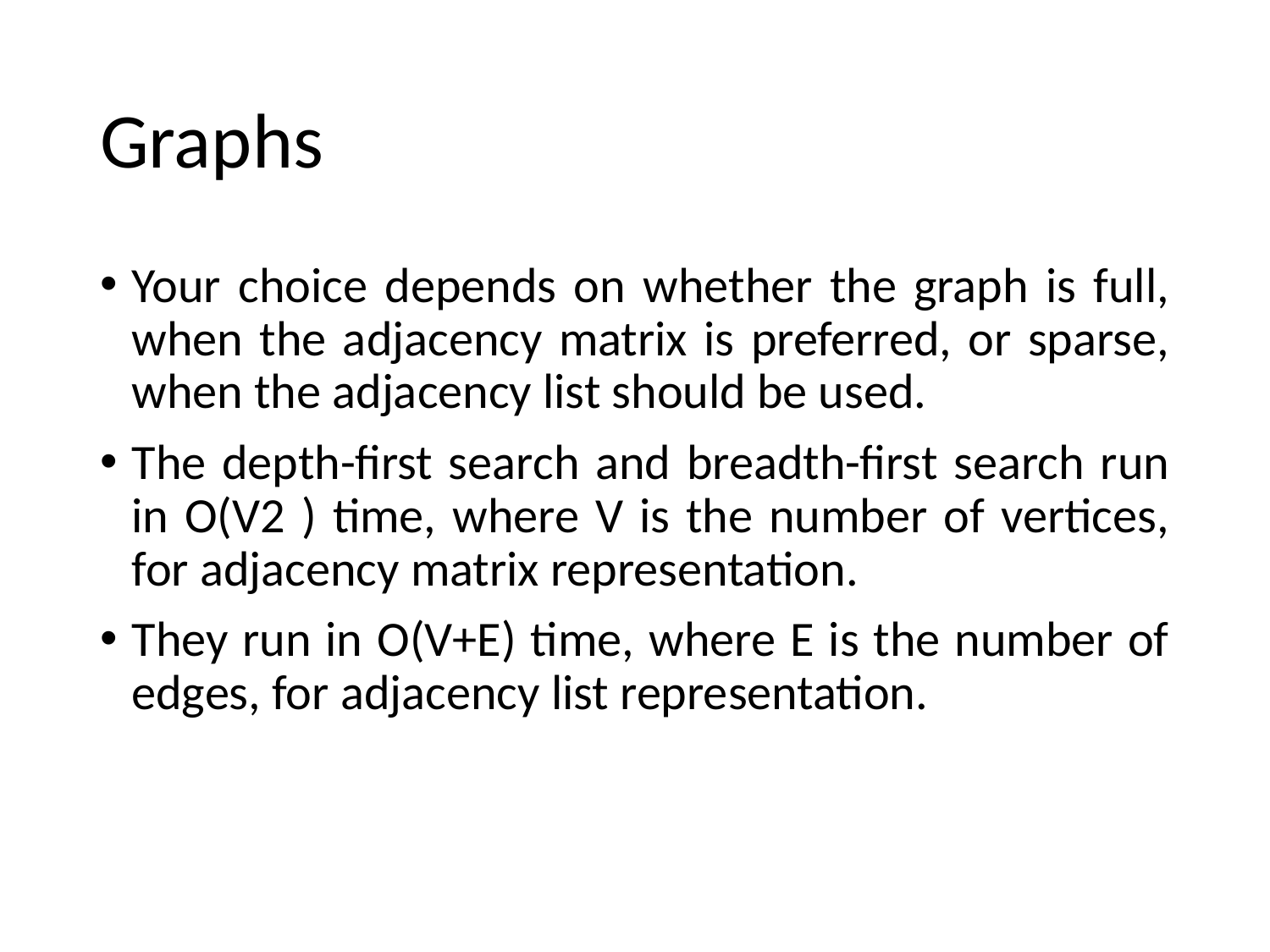

# Graphs
Your choice depends on whether the graph is full, when the adjacency matrix is preferred, or sparse, when the adjacency list should be used.
The depth-first search and breadth-first search run in O(V2 ) time, where V is the number of vertices, for adjacency matrix representation.
They run in O(V+E) time, where E is the number of edges, for adjacency list representation.